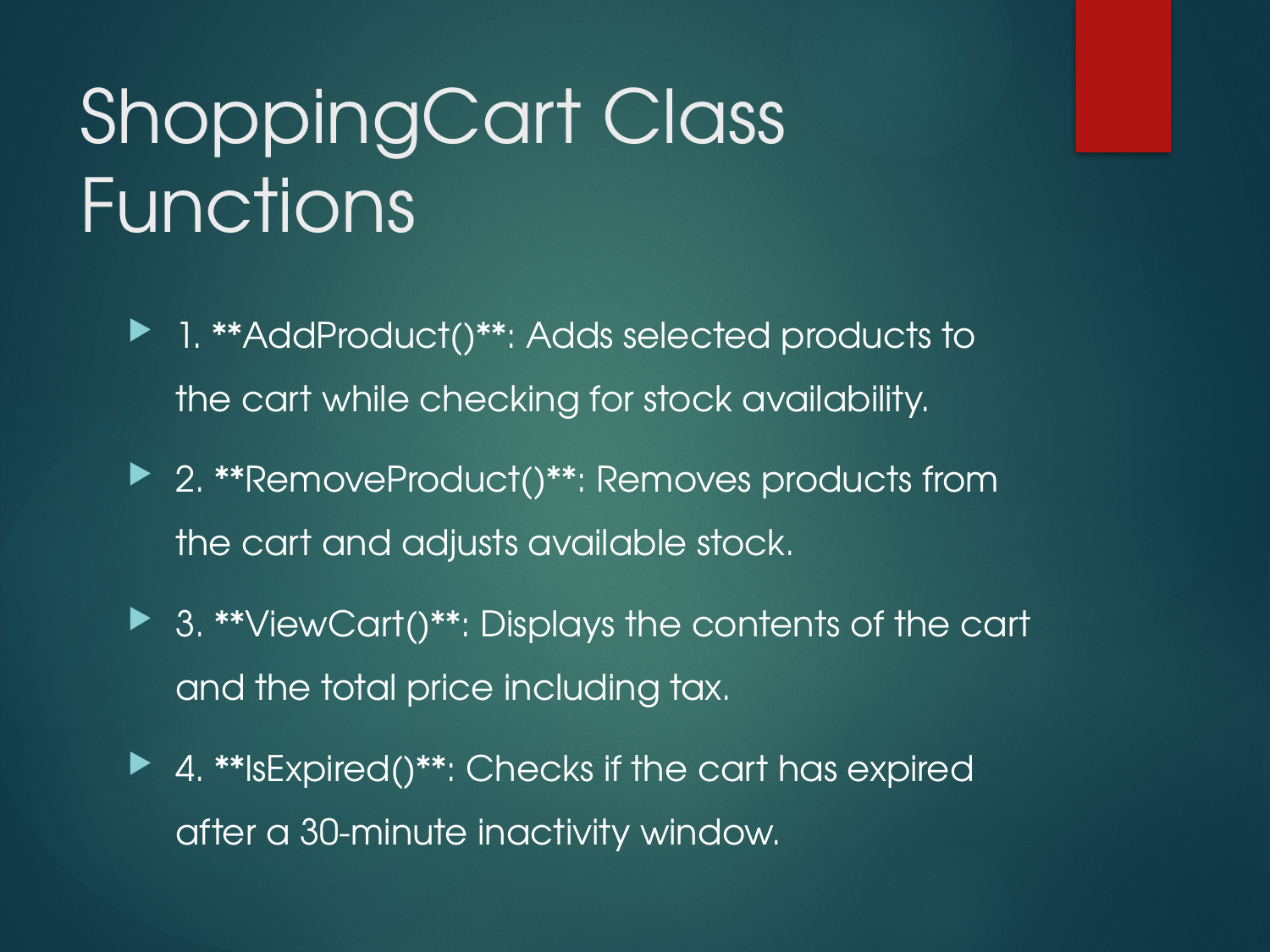

# ShoppingCart Class Functions
1. **AddProduct()**: Adds selected products to the cart while checking for stock availability.
2. **RemoveProduct()**: Removes products from the cart and adjusts available stock.
3. **ViewCart()**: Displays the contents of the cart and the total price including tax.
4. **IsExpired()**: Checks if the cart has expired after a 30-minute inactivity window.